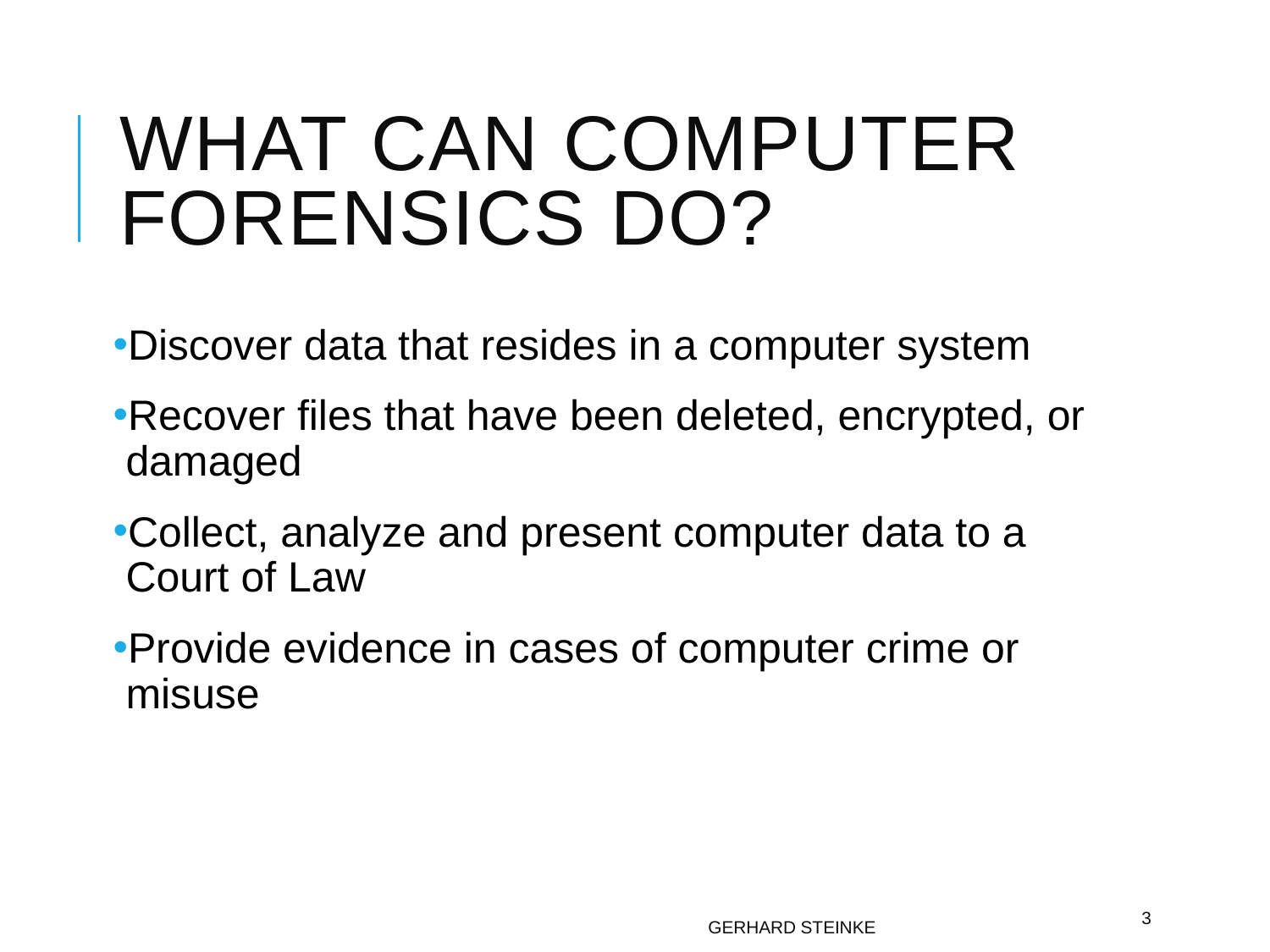

# What can Computer Forensics do?
Discover data that resides in a computer system
Recover files that have been deleted, encrypted, or damaged
Collect, analyze and present computer data to a Court of Law
Provide evidence in cases of computer crime or misuse
3
Gerhard Steinke